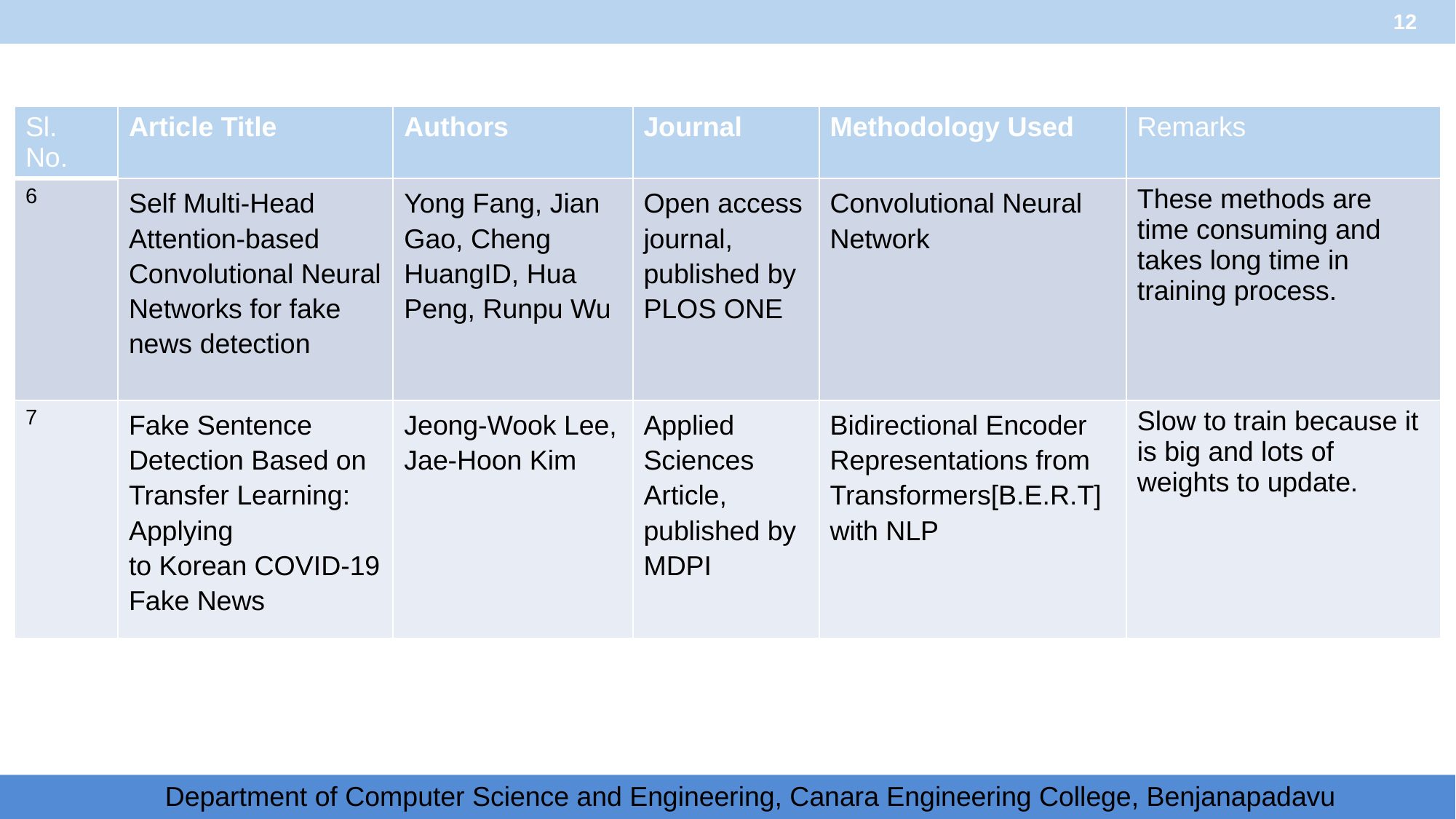

12
| Sl. No. | Article Title | Authors | Journal | Methodology Used | Remarks |
| --- | --- | --- | --- | --- | --- |
| 6 | Self Multi-Head Attention-based Convolutional Neural Networks for fake news detection | Yong Fang, Jian Gao, Cheng HuangID, Hua Peng, Runpu Wu | Open access journal, published by PLOS ONE | Convolutional Neural Network | These methods are time consuming and takes long time in training process. |
| 7 | Fake Sentence Detection Based on Transfer Learning: Applying to Korean COVID-19 Fake News | Jeong-Wook Lee, Jae-Hoon Kim | Applied Sciences Article, published by MDPI | Bidirectional Encoder Representations from Transformers[B.E.R.T] with NLP | Slow to train because it is big and lots of weights to update. |